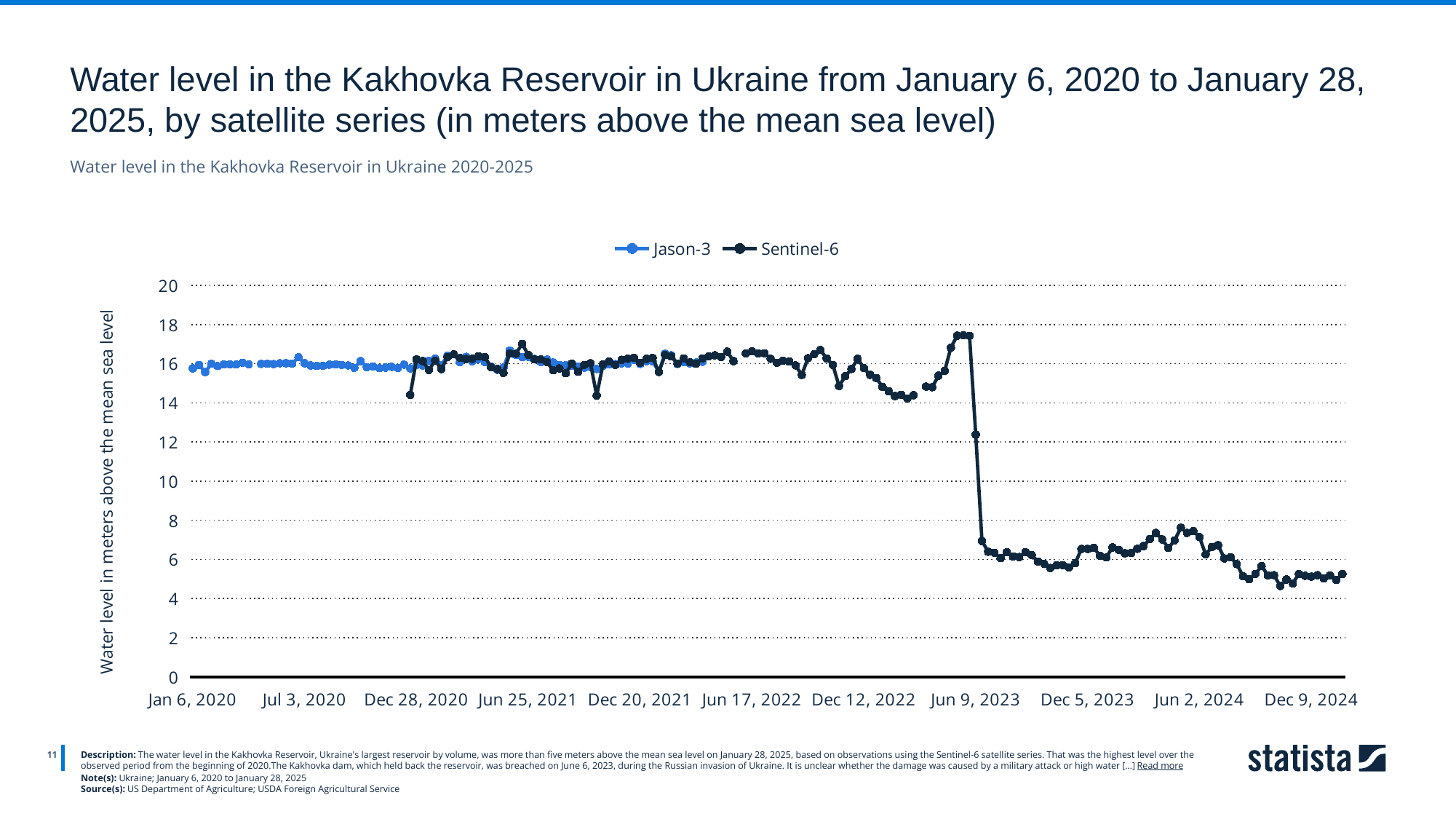

Water level in the Kakhovka Reservoir in Ukraine from January 6, 2020 to January 28, 2025, by satellite series (in meters above the mean sea level)
Water level in the Kakhovka Reservoir in Ukraine 2020-2025

[unsupported chart]

11
Description: The water level in the Kakhovka Reservoir, Ukraine's largest reservoir by volume, was more than five meters above the mean sea level on January 28, 2025, based on observations using the Sentinel-6 satellite series. That was the highest level over the observed period from the beginning of 2020.The Kakhovka dam, which held back the reservoir, was breached on June 6, 2023, during the Russian invasion of Ukraine. It is unclear whether the damage was caused by a military attack or high water [...] Read more
Note(s): Ukraine; January 6, 2020 to January 28, 2025
Source(s): US Department of Agriculture; USDA Foreign Agricultural Service